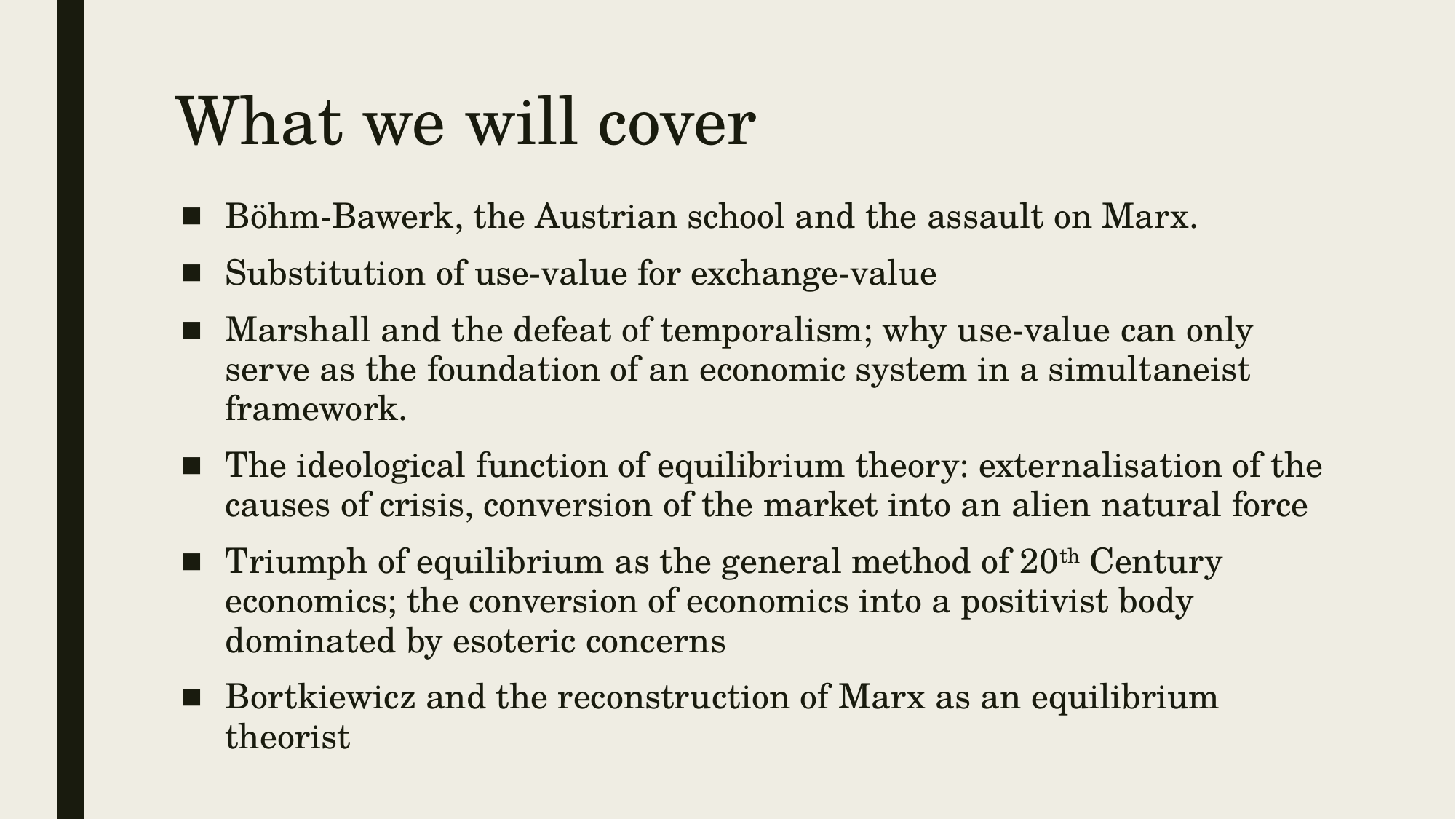

# What we will cover
Böhm-Bawerk, the Austrian school and the assault on Marx.
Substitution of use-value for exchange-value
Marshall and the defeat of temporalism; why use-value can only serve as the foundation of an economic system in a simultaneist framework.
The ideological function of equilibrium theory: externalisation of the causes of crisis, conversion of the market into an alien natural force
Triumph of equilibrium as the general method of 20th Century  economics; the conversion of economics into a positivist body dominated by esoteric concerns
Bortkiewicz and the reconstruction of Marx as an equilibrium theorist